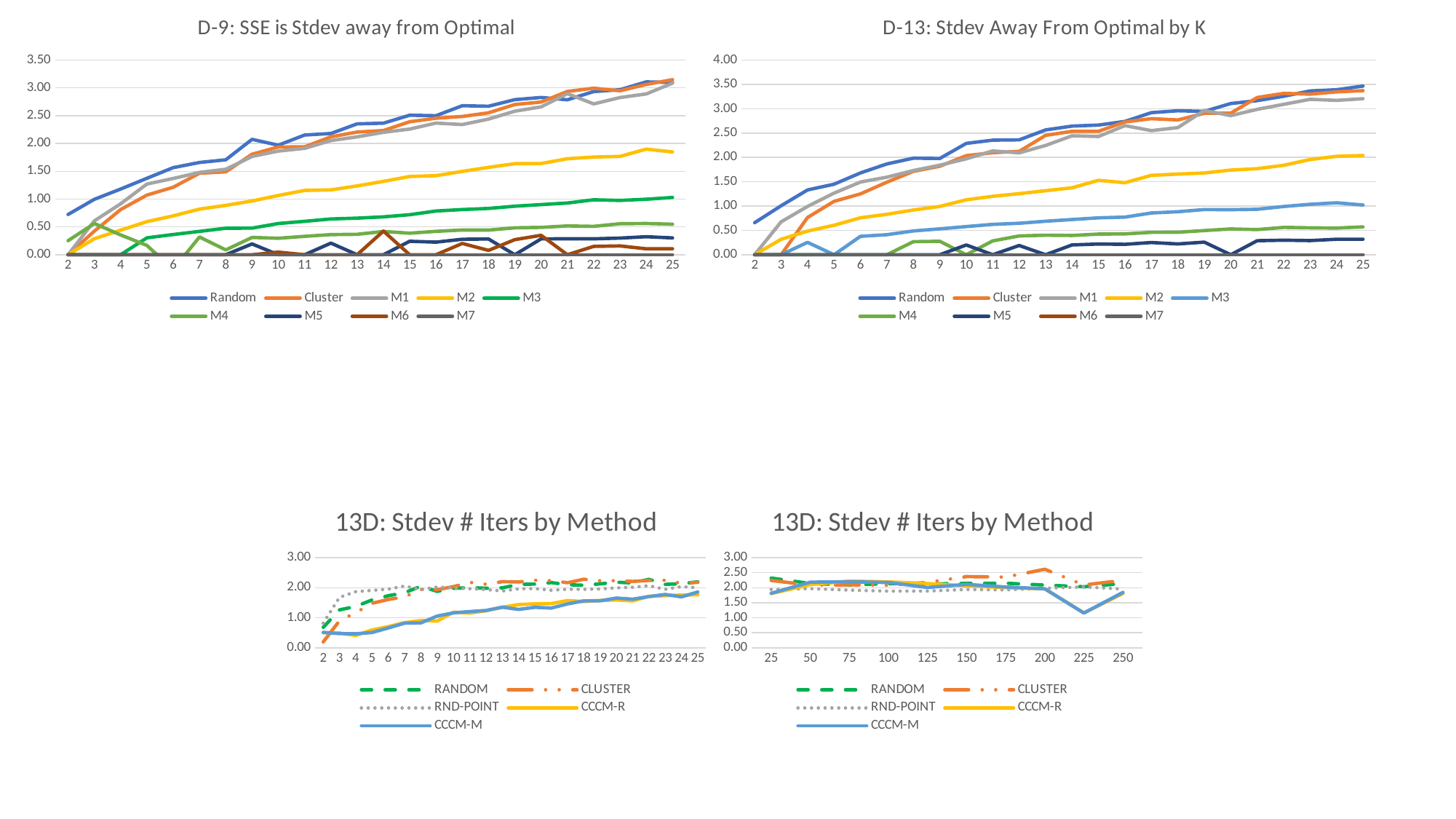

### Chart: D-9: SSE is Stdev away from Optimal

| Category | Random | Cluster | M1 | M2 | M3 | M4 | M5 | M6 | M7 |
|---|---|---|---|---|---|---|---|---|---|
| 2 | 0.7227312427113892 | 0.0 | 0.0 | 0.0 | 0.0 | 0.25187562001519836 | 0.0 | 0.0 | 0.0 |
| 3 | 0.995600488236902 | 0.42305211360717443 | 0.6090130457093688 | 0.28806644129067654 | 0.0 | 0.56134564158518 | 0.0 | 0.0 | 0.0 |
| 4 | 1.1808075681525223 | 0.8117364285682452 | 0.9152564121179418 | 0.4421352198459894 | 0.0 | 0.35523243415877614 | 0.0 | 0.0 | 0.0 |
| 5 | 1.3742730431718073 | 1.0714079701368775 | 1.270010936579889 | 0.5949900042587224 | 0.3034451722118737 | 0.16679346064083675 | 0.0 | 0.0 | 0.0 |
| 6 | 1.5659904822057558 | 1.213145009143293 | 1.3706819445507177 | 0.698631147170895 | 0.362533020040506 | -0.2650702693870572 | 0.0 | 0.0 | 0.0 |
| 7 | 1.6589040580338752 | 1.4653769316193146 | 1.4796714658400527 | 0.8197777913043738 | 0.41922995825747056 | 0.31863482235734003 | 0.0 | 0.0 | 0.0 |
| 8 | 1.707020051755899 | 1.4897727706087118 | 1.5364018005610658 | 0.8868536864295945 | 0.4755253584334341 | 0.08614554371268068 | 0.0 | 0.0 | 0.0 |
| 9 | 2.0747987092388125 | 1.8072422058001771 | 1.7674115130988424 | 0.9662487000715213 | 0.47825784321560677 | 0.3099988874345288 | 0.1933053647091212 | 0.0 | 0.0 |
| 10 | 1.9696605317078772 | 1.937714867559752 | 1.863835111587517 | 1.0647804889522914 | 0.5606126210050948 | 0.29581820794047564 | 0.0 | 0.04651081052660894 | 0.0 |
| 11 | 2.1520100107470594 | 1.9397644626186974 | 1.913047811736054 | 1.156123723990835 | 0.6003857725271949 | 0.3305828685382594 | 0.0 | 0.0 | 0.0 |
| 12 | 2.1801250906908862 | 2.1209278466159023 | 2.053358703871593 | 1.165350862949005 | 0.6429454307749208 | 0.3616775085521267 | 0.20853910667938647 | 0.0 | 0.0 |
| 13 | 2.353052265106625 | 2.2058120245256987 | 2.119920894251472 | 1.2368670818410994 | 0.6574083050490074 | 0.3667956285392881 | 0.0 | 0.0 | 0.0 |
| 14 | 2.3659456140792283 | 2.2335736936899733 | 2.200766144426316 | 1.3181144592731215 | 0.6802678429680417 | 0.41813151897844947 | 0.0 | 0.4244242120980604 | 0.0 |
| 15 | 2.5085825991198414 | 2.3911221242396574 | 2.259880981331527 | 1.4062068256292366 | 0.7194223793465996 | 0.3869957485326508 | 0.24126119697468978 | 0.0 | 0.0 |
| 16 | 2.499951864103717 | 2.4544234079818548 | 2.367466261728847 | 1.4209407514300432 | 0.7860082021676925 | 0.4197304223876668 | 0.22640863996043378 | 0.0 | 0.0 |
| 17 | 2.679622945506312 | 2.4860363122589364 | 2.340754545823043 | 1.4981059506866767 | 0.8123096544276547 | 0.44432796330275104 | 0.2777714783053505 | 0.2022926966375654 | 0.0 |
| 18 | 2.6703370877282384 | 2.55205607621385 | 2.438976448921756 | 1.5705874923425949 | 0.8317391921624574 | 0.44282911685048726 | 0.2828621461876717 | 0.07743652181879462 | 0.0 |
| 19 | 2.7884273701828124 | 2.7009963414413267 | 2.5814980345900103 | 1.6375695164580752 | 0.8722725161973689 | 0.483569571250324 | 0.0 | 0.27090141694793685 | 0.0 |
| 20 | 2.828227210962622 | 2.7458040054695596 | 2.658935235038274 | 1.6404069922222473 | 0.9011209459107172 | 0.49137611961573036 | 0.28465216246866387 | 0.34878226899276127 | 0.0 |
| 21 | 2.785811375359391 | 2.9362400388768304 | 2.8967951613423883 | 1.7266500741640847 | 0.9291176990033138 | 0.5174034064672061 | 0.28567048553781615 | 0.0 | 0.0 |
| 22 | 2.933445520496973 | 2.9945199659080983 | 2.7118027968231813 | 1.7568125082021324 | 0.9878002487376696 | 0.5100140775237683 | 0.2852580298332615 | 0.1495217012988494 | 0.0 |
| 23 | 2.966732198644621 | 2.9480754918108367 | 2.826494773162444 | 1.768158815402854 | 0.9755748832522336 | 0.5567775553579094 | 0.2985238789574569 | 0.15843568925607748 | 0.0 |
| 24 | 3.1080689919959927 | 3.061854598039567 | 2.8914164120760097 | 1.8988858684683663 | 0.9971715314785216 | 0.5608958110618739 | 0.3231450707223853 | 0.10602244876235044 | 0.0 |
| 25 | 3.0975577907259164 | 3.147827270915262 | 3.0850723029528386 | 1.8483936690967229 | 1.0291907542576424 | 0.5481228975349213 | 0.30207517608262335 | 0.10677344234778766 | 0.0 |

### Chart: D-13: Stdev Away From Optimal by K

| Category | Random | Cluster | M1 | M2 | M3 | M4 | M5 | M6 | M7 |
|---|---|---|---|---|---|---|---|---|---|
| 2 | 0.6577839129795179 | 0.0 | 0.0 | 0.0 | 0.0 | 0.0 | 0.0 | 0.0 | 0.0 |
| 3 | 1.006150032483686 | 0.0 | 0.6757253313560981 | 0.31639634189411475 | 0.0 | 0.0 | 0.0 | 0.0 | 0.0 |
| 4 | 1.3307638162901878 | 0.7643129345425181 | 0.9917856387470175 | 0.48615327903852873 | 0.2541654458794393 | 0.0 | 0.0 | 0.0 | 0.0 |
| 5 | 1.4486367490416592 | 1.096090485425977 | 1.265023847245785 | 0.6049212948615071 | 0.0 | 0.0 | 0.0 | 0.0 | 0.0 |
| 6 | 1.681087751847384 | 1.2491245002238933 | 1.4934212874666315 | 0.7592333285652958 | 0.37731534823261603 | 0.0 | 0.0 | 0.0 | 0.0 |
| 7 | 1.8653693672832738 | 1.4911061498068159 | 1.5933515110205736 | 0.8311305500067376 | 0.411044363759124 | 0.0 | 0.0 | 0.0 | 0.0 |
| 8 | 1.9843194503886343 | 1.7121807134746947 | 1.729860303132287 | 0.9181981817498788 | 0.48821800944994864 | 0.2681184281919328 | 0.0 | 0.0 | 0.0 |
| 9 | 1.978609332013779 | 1.817443922013665 | 1.8399072656182847 | 0.9921140842856034 | 0.5310020806912271 | 0.2761591098048531 | 0.0 | 0.0 | 0.0 |
| 10 | 2.2884061330916725 | 2.0363372425232824 | 1.9711074314600858 | 1.1287541349537697 | 0.5779329877762427 | 0.0 | 0.1999174847564168 | 0.0 | 0.0 |
| 11 | 2.3548002096669425 | 2.0963498770920723 | 2.133931596561629 | 1.2002863599207718 | 0.6232469207671627 | 0.2836433589557636 | 0.0 | 0.0 | 0.0 |
| 12 | 2.360959505481358 | 2.1238697414935577 | 2.093190117626571 | 1.2547454626091978 | 0.6462825275124767 | 0.3857431108895696 | 0.18943440751636534 | 0.0 | 0.0 |
| 13 | 2.5653004116283635 | 2.4530954067276443 | 2.246008115174106 | 1.3147966616064386 | 0.6878030355843662 | 0.4002107757774141 | 0.0 | 0.0 | 0.0 |
| 14 | 2.6432842398252268 | 2.536726966586072 | 2.4438245387132387 | 1.3751444704449562 | 0.7228373145329138 | 0.39496327538173176 | 0.20067519319930308 | 0.0 | 0.0 |
| 15 | 2.6648221884085523 | 2.536606146095814 | 2.429622633095187 | 1.5284009712407858 | 0.7571137199681373 | 0.4236315503799421 | 0.21953951655195791 | 0.0 | 0.0 |
| 16 | 2.7401965981596446 | 2.7289111079497355 | 2.653429140026825 | 1.479219381440079 | 0.7724141128917651 | 0.4279676993800027 | 0.21302991133915886 | 0.0 | 0.0 |
| 17 | 2.9198026515711217 | 2.7966759735444064 | 2.550890437256062 | 1.631084185556571 | 0.857334870321 | 0.4599685956220334 | 0.2505604784960104 | 0.0 | 0.0 |
| 18 | 2.9586182379996115 | 2.769722766253098 | 2.612278726571575 | 1.656623107649001 | 0.8828159688365639 | 0.46153034312640023 | 0.22140981161646273 | 0.0 | 0.0 |
| 19 | 2.945963408198379 | 2.9056675730507555 | 2.966340622102268 | 1.6800172618119058 | 0.9283518173200808 | 0.4962042178104778 | 0.25814694012042894 | 0.0 | 0.0 |
| 20 | 3.1072879562184106 | 2.9093645381218414 | 2.858312432842776 | 1.7392456823937423 | 0.9250200190458178 | 0.5294068098693051 | 0.0 | 0.0 | 0.0 |
| 21 | 3.1662469913404845 | 3.23142391795403 | 2.9880745811053773 | 1.768409468647424 | 0.9336630418800884 | 0.5159626214004743 | 0.28768495882797007 | 0.0 | 0.0 |
| 22 | 3.2564645706475837 | 3.3155859345034084 | 3.0904585952346713 | 1.8373788907210504 | 0.990796095184205 | 0.5613306054783486 | 0.29810791755462285 | 0.0 | 0.0 |
| 23 | 3.3662506637939846 | 3.2996731114633837 | 3.193556739285813 | 1.9567879540307098 | 1.0359820350695526 | 0.5523238313683179 | 0.2897700325982689 | 0.0 | 0.0 |
| 24 | 3.390837191384944 | 3.3463351591263044 | 3.171719715529901 | 2.022148559610534 | 1.0665591375863277 | 0.5472032359865237 | 0.3177280606005183 | 0.0 | 0.0 |
| 25 | 3.466185109274317 | 3.3719088727204296 | 3.20611348490929 | 2.039284621498267 | 1.0219622916230933 | 0.5716988265726746 | 0.3186079305549994 | 0.0 | 0.0 |

### Chart: 13D: Stdev # Iters by Method

| Category | RANDOM | CLUSTER | RND-POINT | CCCM-R | CCCM-M |
|---|---|---|---|---|---|
| 2 | 0.6797697574357251 | 0.1953846876932049 | 0.8172894745417212 | 0.5041439749235119 | 0.513336485410961 |
| 3 | 1.2622193943627944 | 0.8988570756283346 | 1.6787731408075701 | 0.49351502412553194 | 0.47159103991394086 |
| 4 | 1.3772260056017671 | 1.1695835258297582 | 1.8693103111676723 | 0.41227758529104513 | 0.46685647677103326 |
| 5 | 1.5938400195388953 | 1.48281143373659 | 1.908942621032349 | 0.5947514281300641 | 0.5080095056057988 |
| 6 | 1.733001930517019 | 1.6076187543429938 | 1.9527474390807553 | 0.7043396299401613 | 0.6600344522505951 |
| 7 | 1.8325718805658626 | 1.698361365205062 | 2.0548529526865638 | 0.8384591218727323 | 0.8204761754802076 |
| 8 | 2.0513144703146526 | 1.9424278019379173 | 1.9354927968480806 | 0.9075609725852679 | 0.8295597744018117 |
| 9 | 1.8760816603808002 | 1.9333827045934913 | 2.023376009913089 | 0.8883045980106695 | 1.0563301407076895 |
| 10 | 1.9778226530617717 | 2.0368513955457694 | 1.9879362478531946 | 1.1868769673939386 | 1.1635460074624604 |
| 11 | 2.0022473389135564 | 2.176214833551559 | 1.9648035678255844 | 1.1544135235604205 | 1.2057614632122324 |
| 12 | 1.9814315236012385 | 2.112428789793164 | 1.9378267766718849 | 1.2339736170075337 | 1.2430473073629993 |
| 13 | 1.994229191611297 | 2.1995722501810615 | 1.889339023889683 | 1.3495142236588193 | 1.3522331945976698 |
| 14 | 2.1087285250995875 | 2.190671344431675 | 1.961303871368383 | 1.439775438663076 | 1.2780174864816223 |
| 15 | 2.1197565001753573 | 2.2458955355992885 | 1.971085355332879 | 1.4625496640709357 | 1.3483662139358898 |
| 16 | 2.16937506163234 | 2.2333386583897767 | 1.9146413433748715 | 1.471378047111077 | 1.3227383064598757 |
| 17 | 2.0980270334882585 | 2.1646763948500385 | 1.9483445064910956 | 1.572450023826347 | 1.4610858999703507 |
| 18 | 2.0809581234399683 | 2.280520214665289 | 1.9452746223599187 | 1.5393908359947555 | 1.5621938894096852 |
| 19 | 2.1259094361336572 | 2.2291321919164133 | 1.9582386366262288 | 1.5747939997596225 | 1.564266340973638 |
| 20 | 2.181622040860042 | 2.2333905298342818 | 1.9924432516145736 | 1.5927686588541619 | 1.6550393135311667 |
| 21 | 2.157796438716584 | 2.207264611862893 | 2.013838158855913 | 1.5601704893875308 | 1.6180606889708309 |
| 22 | 2.278450732929043 | 2.2403462376276284 | 2.0669524276721134 | 1.7116937256448983 | 1.70429527053659 |
| 23 | 2.1106973269566827 | 2.246091753692547 | 1.9438044246272081 | 1.7351547593976329 | 1.7747819429334277 |
| 24 | 2.131752126226816 | 2.1442428779326357 | 2.034565348548158 | 1.7542701662896443 | 1.6943313481463196 |
| 25 | 2.1956104745107208 | 2.1784164265089427 | 1.9980610484363965 | 1.7636747635019787 | 1.8576704750638984 |

### Chart: 13D: Stdev # Iters by Method

| Category | RANDOM | CLUSTER | RND-POINT | CCCM-R | CCCM-M |
|---|---|---|---|---|---|
| 25 | 2.3197285705791897 | 2.2387245308070614 | 1.9412794089617316 | 1.803671099193626 | 1.8140885648254454 |
| 50 | 2.139339383106077 | 2.0829434999157144 | 1.9685095430229165 | 2.1028249940437163 | 2.183146202331689 |
| 75 | 2.0904007685122066 | 2.0947366276797035 | 1.9183003407104025 | 2.218753630667257 | 2.195569009131918 |
| 100 | 2.1323207876280286 | 2.079946894838615 | 1.8851762338969396 | 2.1937965471123335 | 2.1740044890274337 |
| 125 | 2.1204321741565217 | 2.1772944034646744 | 1.8877206305790977 | 2.135774884558561 | 2.0057825346250935 |
| 150 | 2.144984075837682 | 2.368498204497406 | 1.9392576807289896 | 2.0613002729513186 | 2.1089291299313957 |
| 175 | 2.147602903488405 | 2.35232425464863 | 1.9267408677320617 | 2.0028935073649223 | 2.0224267431639396 |
| 200 | 2.087567652830261 | 2.612396805328416 | 1.9806497596378552 | 1.95863228882815 | 1.9639538908454068 |
| 225 | 2.0301677323615768 | 2.0899530852803125 | 2.0254308125186586 | 1.1651359374394485 | 1.1562905898170772 |
| 250 | 2.1363549978783074 | 2.245382317281983 | 1.954465228724493 | 1.8060250797162485 | 1.8447277313221448 |